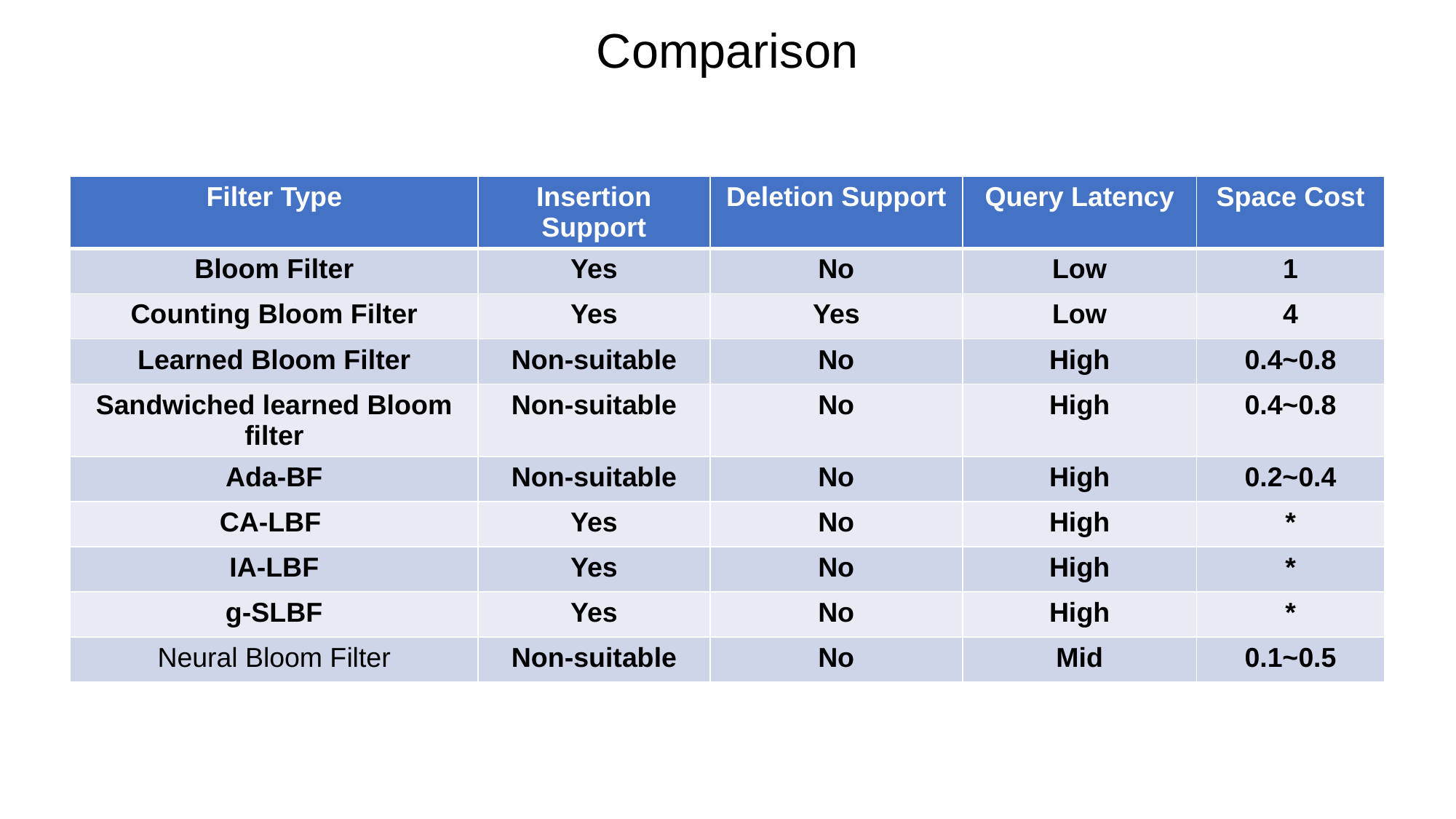

# Comparison
| Filter Type | Insertion Support | Deletion Support | Query Latency | Space Cost |
| --- | --- | --- | --- | --- |
| Bloom Filter | Yes | No | Low | 1 |
| Counting Bloom Filter | Yes | Yes | Low | 4 |
| Learned Bloom Filter | Non-suitable | No | High | 0.4~0.8 |
| Sandwiched learned Bloom filter | Non-suitable | No | High | 0.4~0.8 |
| Ada-BF | Non-suitable | No | High | 0.2~0.4 |
| CA-LBF | Yes | No | High | \* |
| IA-LBF | Yes | No | High | \* |
| g-SLBF | Yes | No | High | \* |
| Neural Bloom Filter | Non-suitable | No | Mid | 0.1~0.5 |